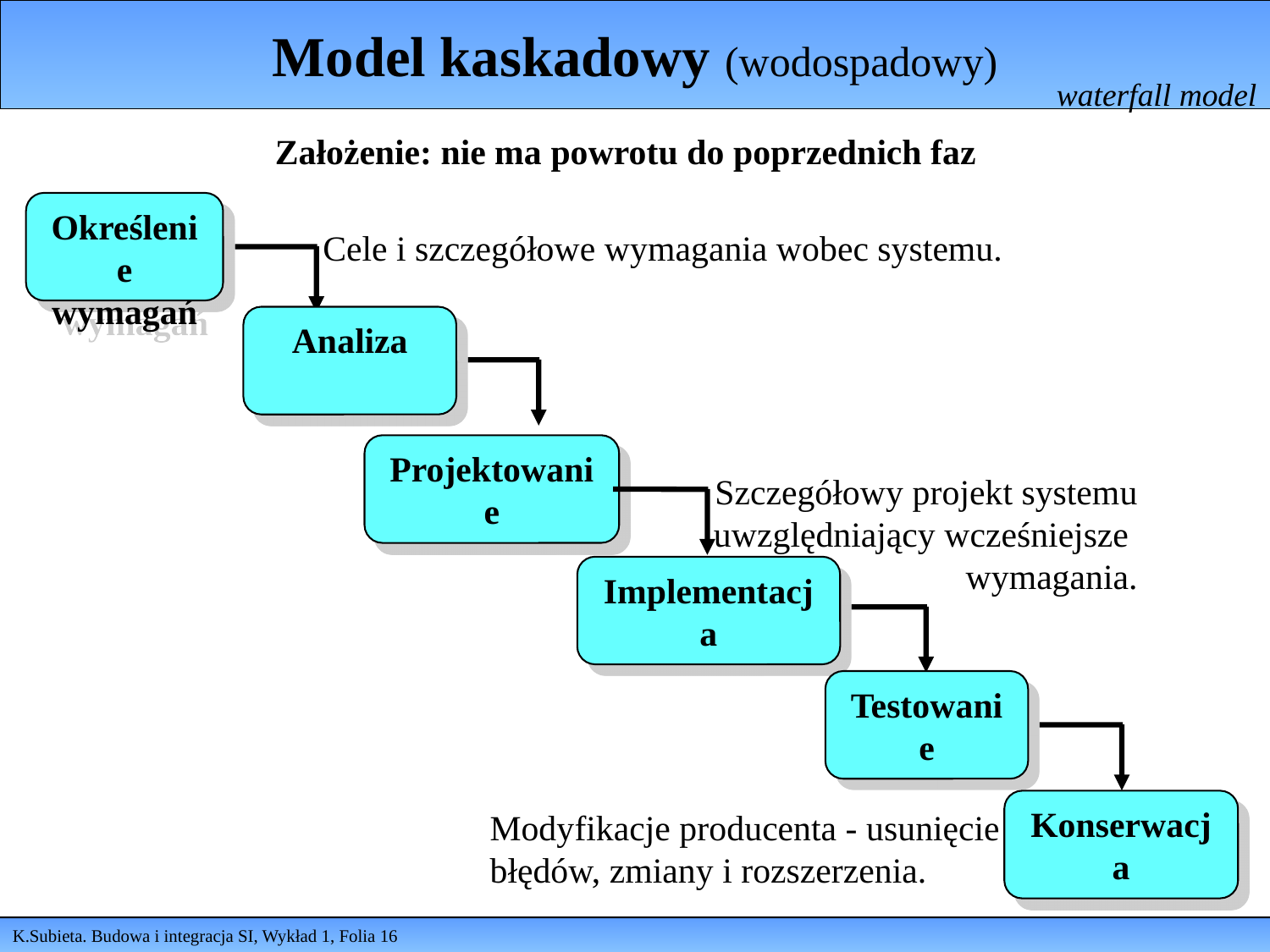

# Model kaskadowy (wodospadowy)
waterfall model
Założenie: nie ma powrotu do poprzednich faz
Określenie
wymagań
Cele i szczegółowe wymagania wobec systemu.

Analiza

Projektowanie

Szczegółowy projekt systemu uwzględniający wcześniejsze
wymagania.

Implementacja

Testowanie

Konserwacja

Modyfikacje producenta - usunięcie błędów, zmiany i rozszerzenia.